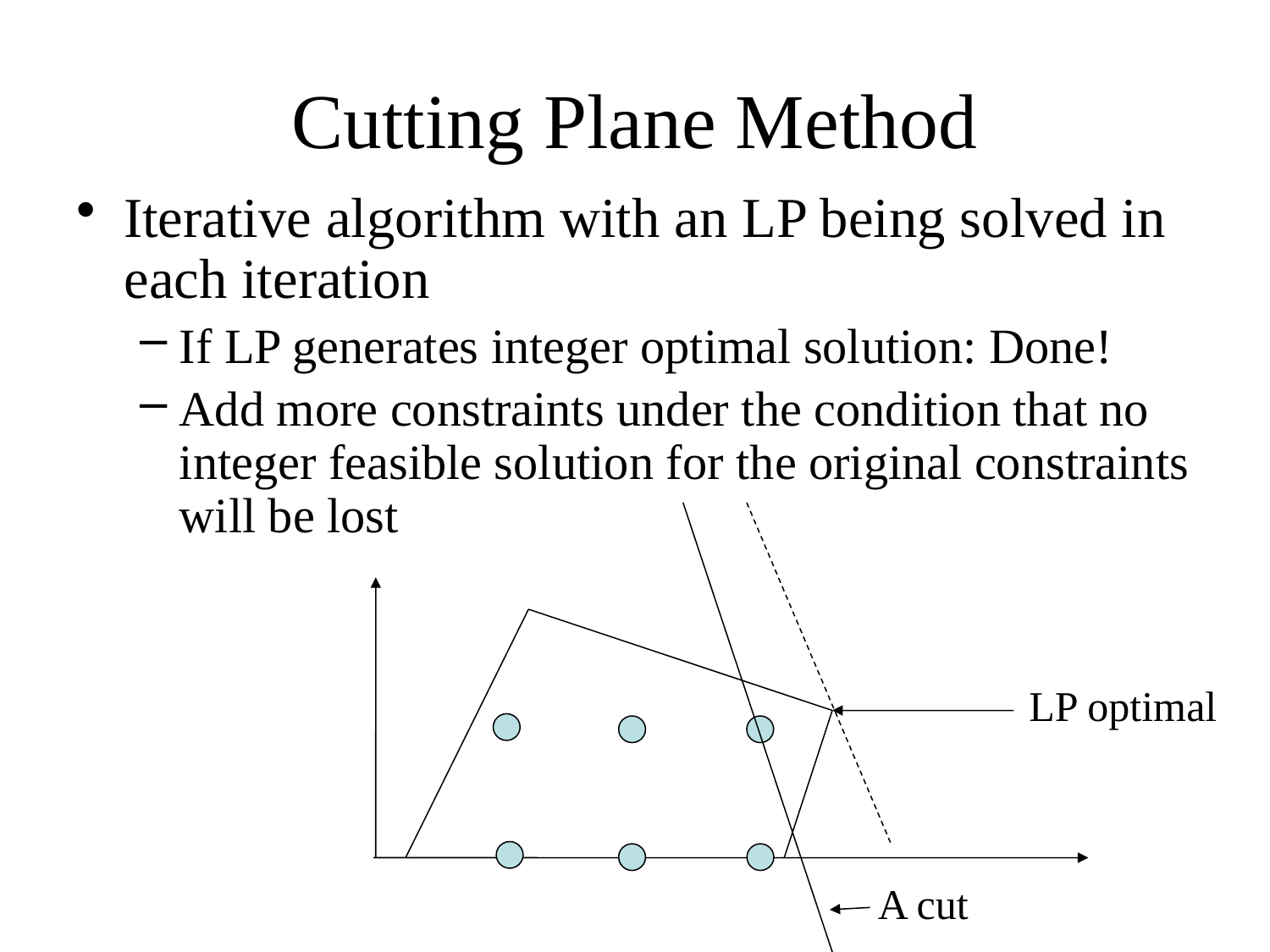

# Cutting Plane Method
Iterative algorithm with an LP being solved in each iteration
If LP generates integer optimal solution: Done!
Add more constraints under the condition that no integer feasible solution for the original constraints will be lost

LP optimal

A cut